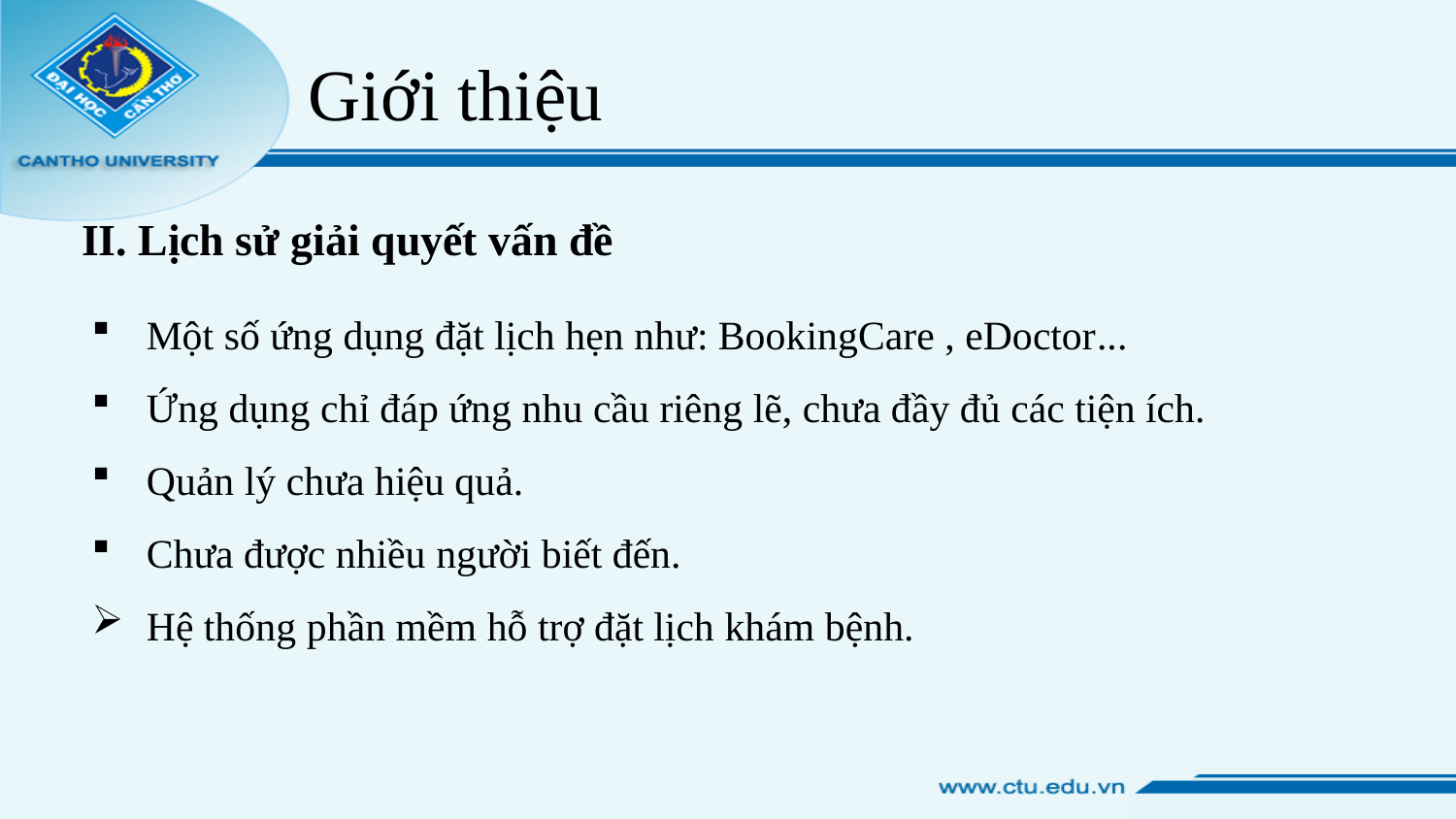

Giới thiệu
# II. Lịch sử giải quyết vấn đề
Một số ứng dụng đặt lịch hẹn như: BookingCare , eDoctor...
Ứng dụng chỉ đáp ứng nhu cầu riêng lẽ, chưa đầy đủ các tiện ích.
Quản lý chưa hiệu quả.
Chưa được nhiều người biết đến.
Hệ thống phần mềm hỗ trợ đặt lịch khám bệnh.